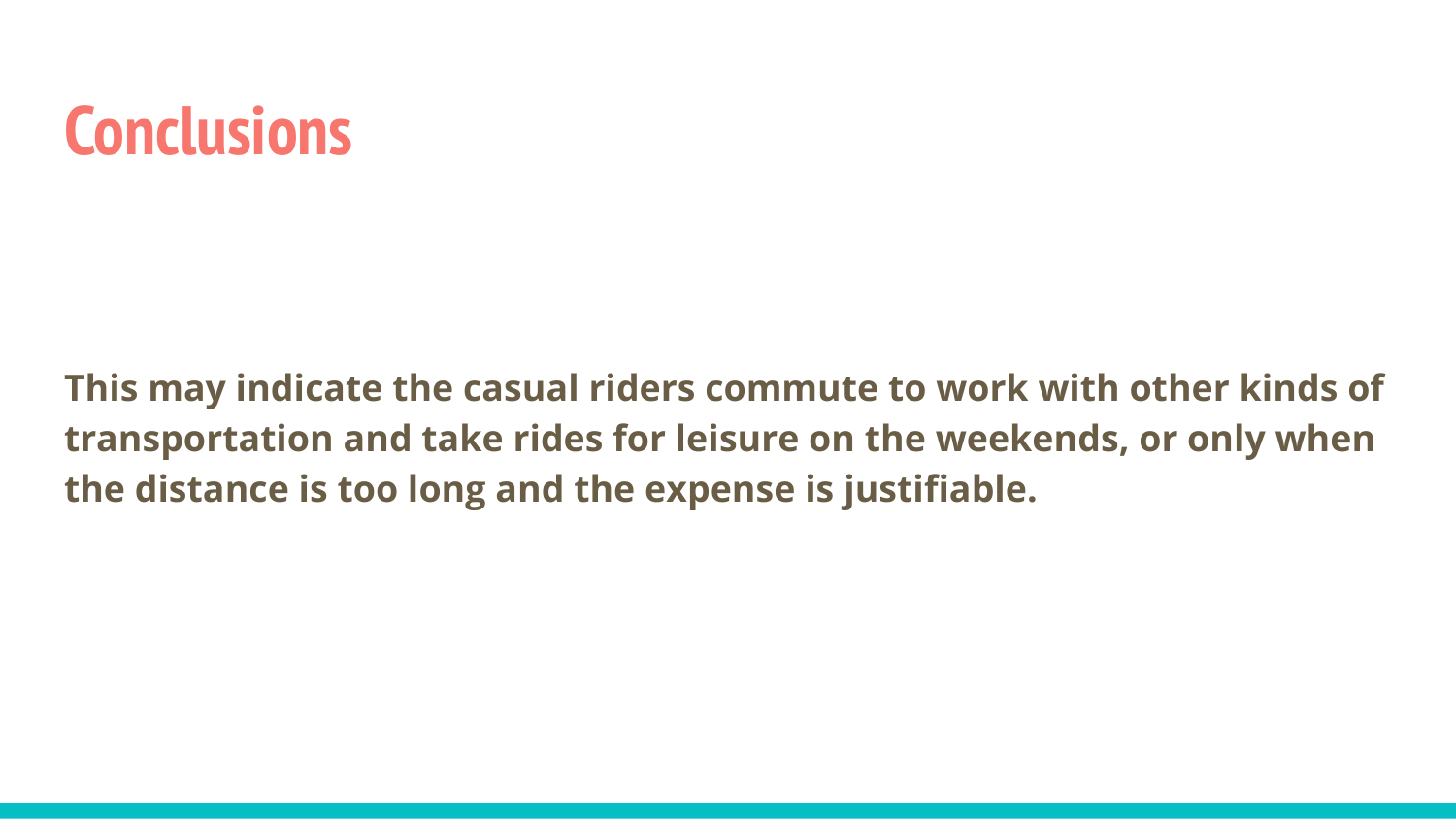

# Conclusions

This may indicate the casual riders commute to work with other kinds of transportation and take rides for leisure on the weekends, or only when the distance is too long and the expense is justifiable.